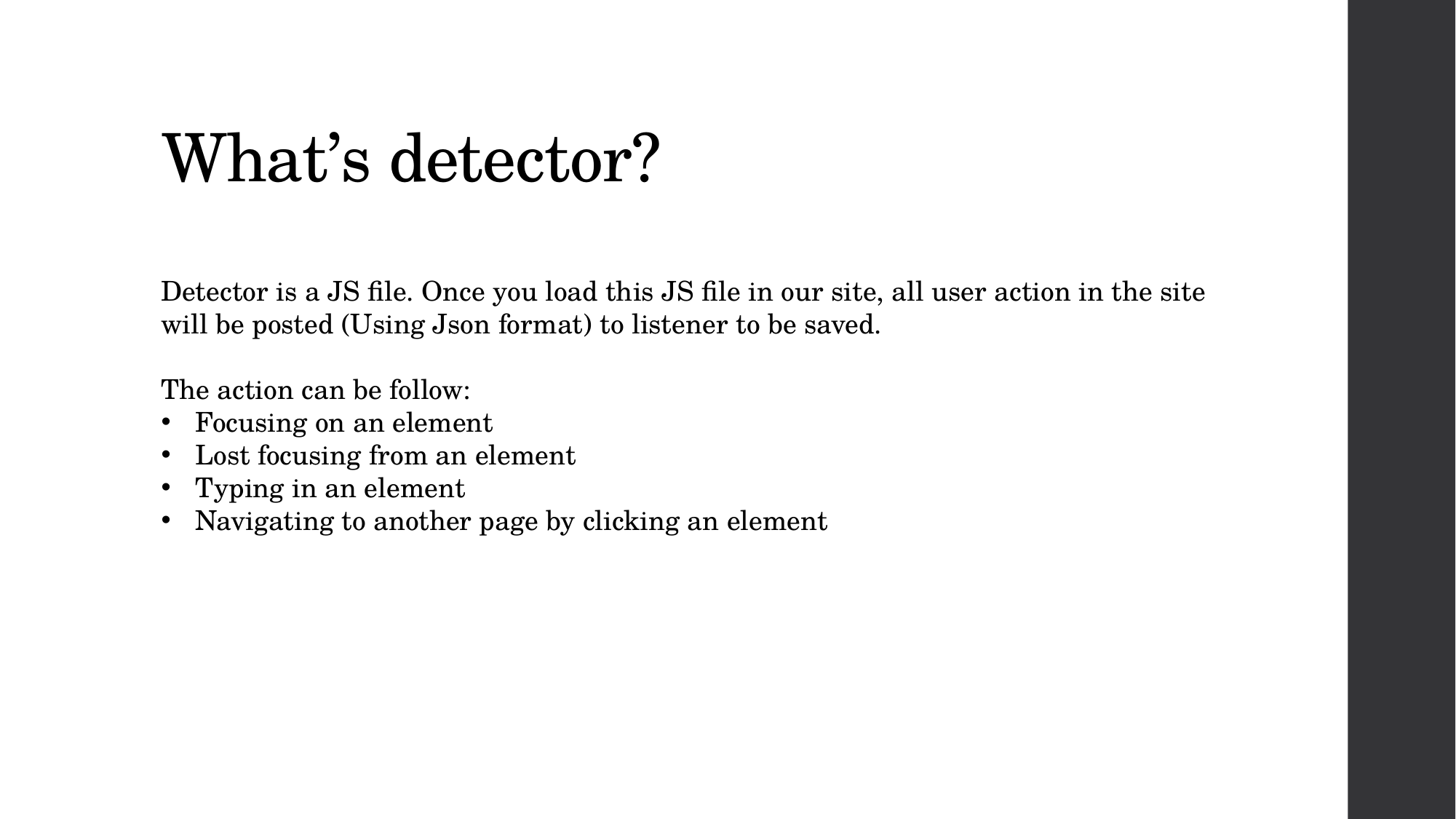

# What’s detector?
Detector is a JS file. Once you load this JS file in our site, all user action in the site will be posted (Using Json format) to listener to be saved.

The action can be follow:
Focusing on an element
Lost focusing from an element
Typing in an element
Navigating to another page by clicking an element